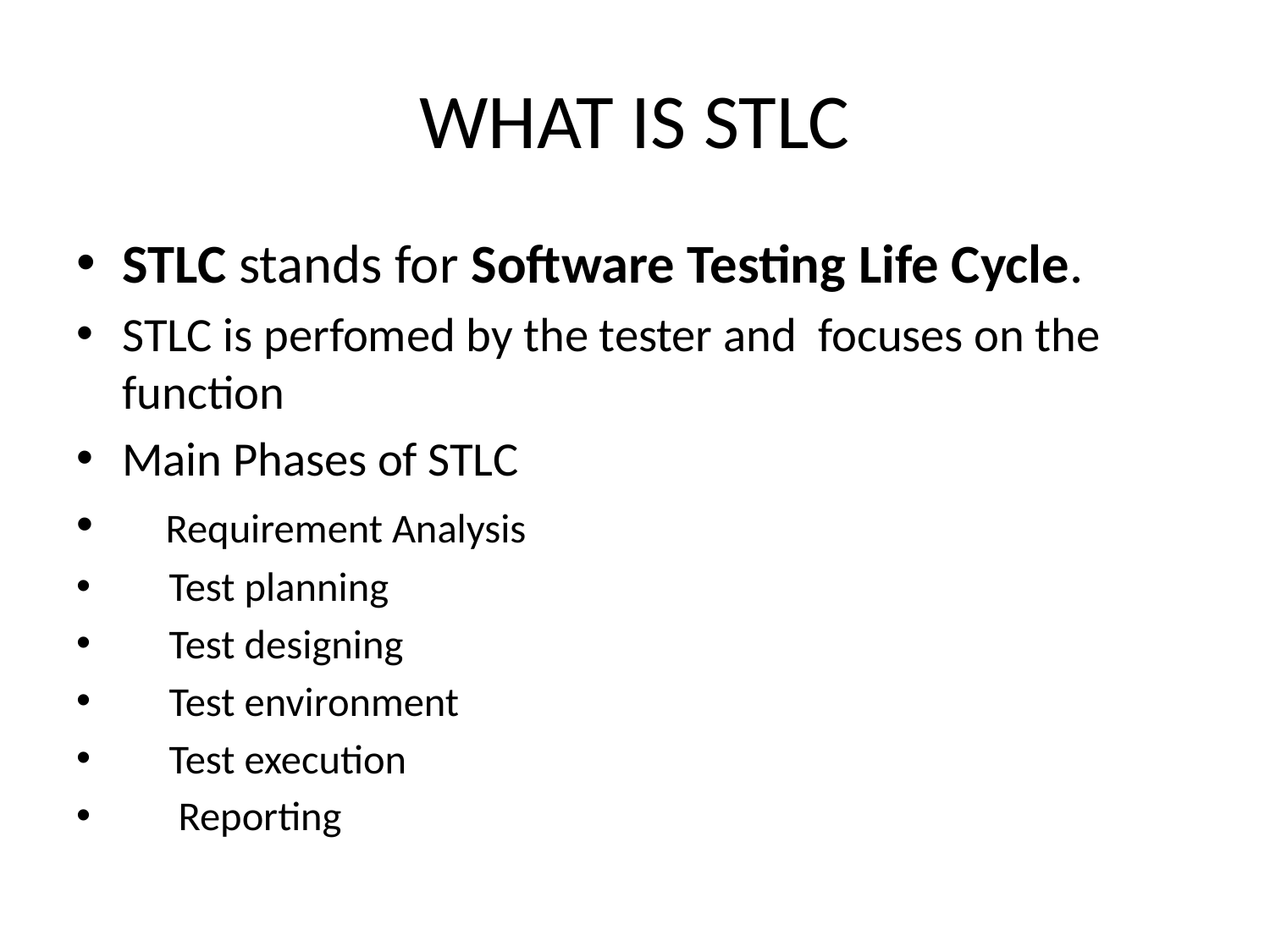

# WHAT IS STLC
STLC stands for Software Testing Life Cycle.
STLC is perfomed by the tester and  focuses on the function
Main Phases of STLC
    Requirement Analysis
     Test planning
     Test designing
     Test environment
     Test execution
      Reporting